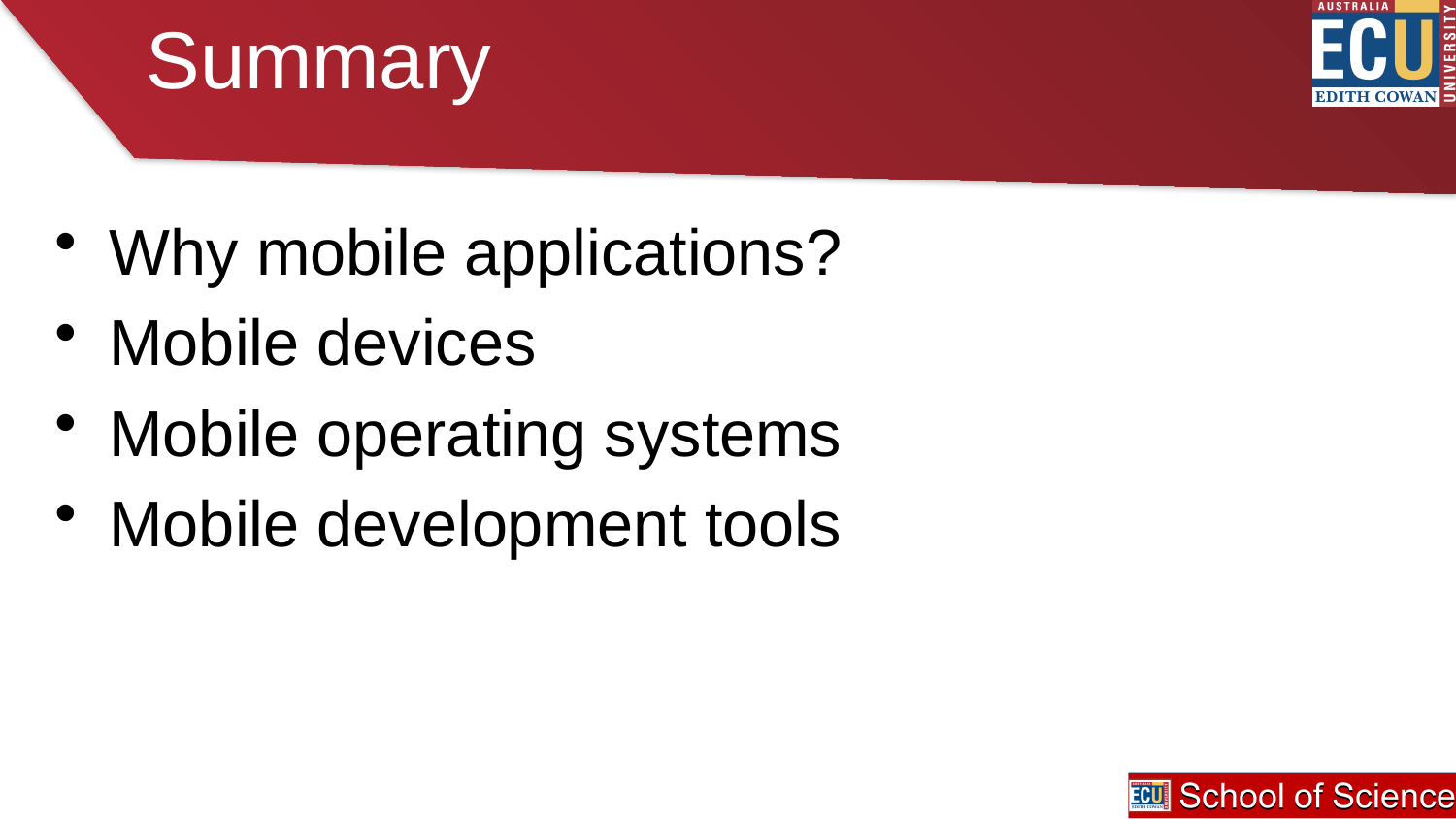

# Summary
Why mobile applications?
Mobile devices
Mobile operating systems
Mobile development tools